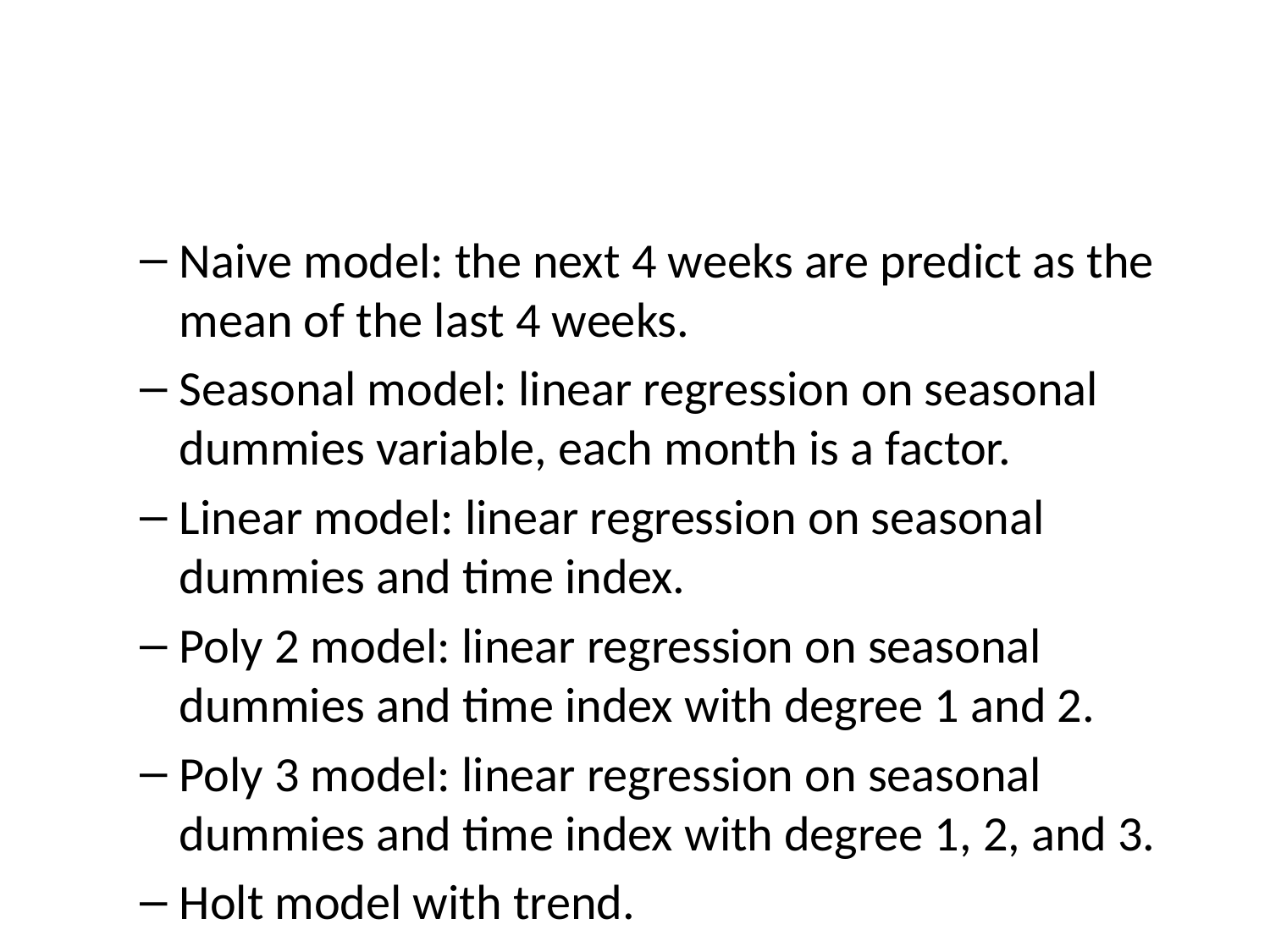

Naive model: the next 4 weeks are predict as the mean of the last 4 weeks.
Seasonal model: linear regression on seasonal dummies variable, each month is a factor.
Linear model: linear regression on seasonal dummies and time index.
Poly 2 model: linear regression on seasonal dummies and time index with degree 1 and 2.
Poly 3 model: linear regression on seasonal dummies and time index with degree 1, 2, and 3.
Holt model with trend.
Holt Winters model with trend and seasonality (multiplicative and addtive).
ARMA(1, 0) model.